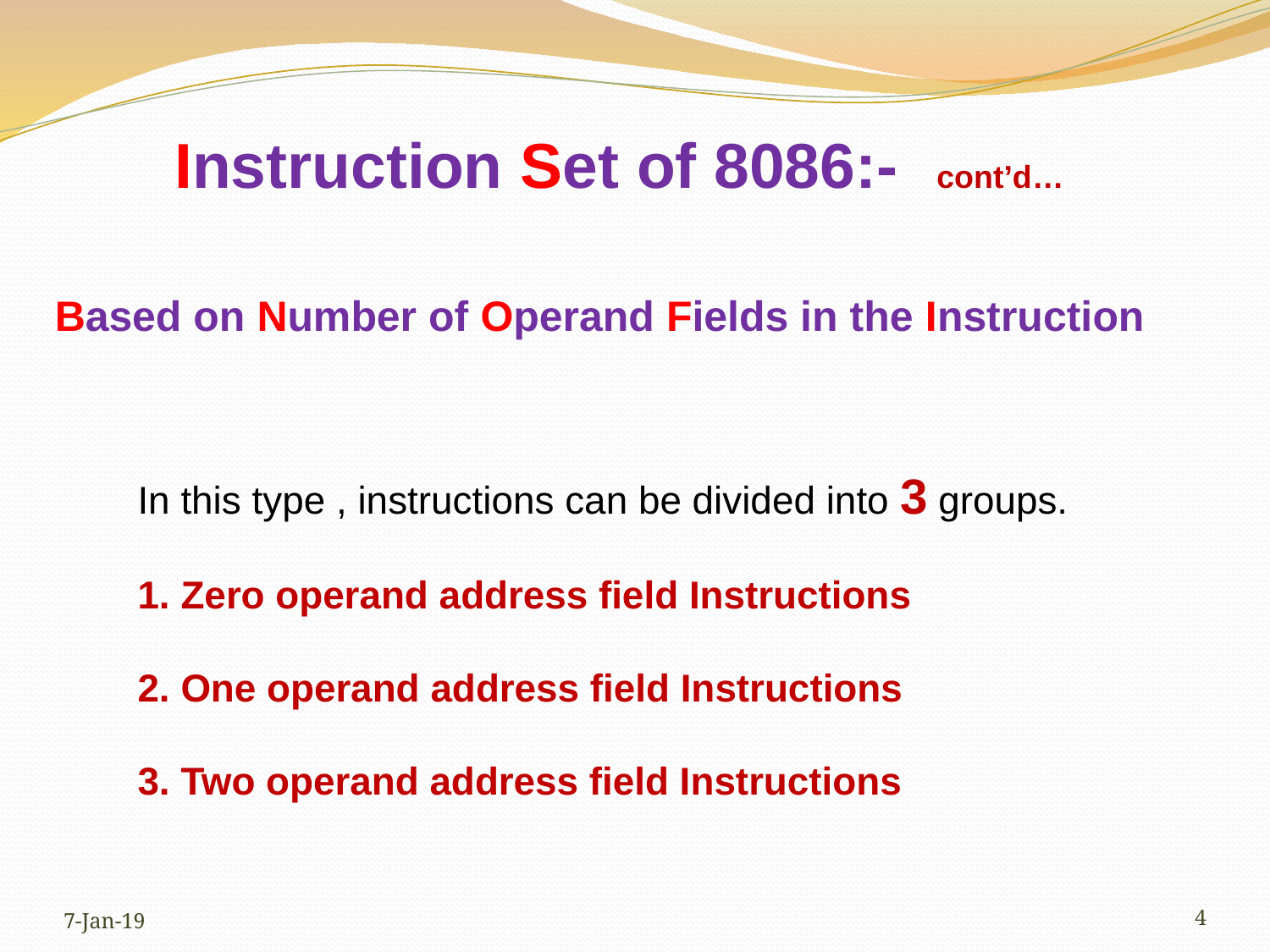

Instruction Set of 8086:-  	cont’d…
Based on Number of Operand Fields in the Instruction

In this type , instructions can be divided into 3 groups.

1. Zero operand address field Instructions

2. One operand address field Instructions

3. Two operand address field Instructions
7-Jan-19
4